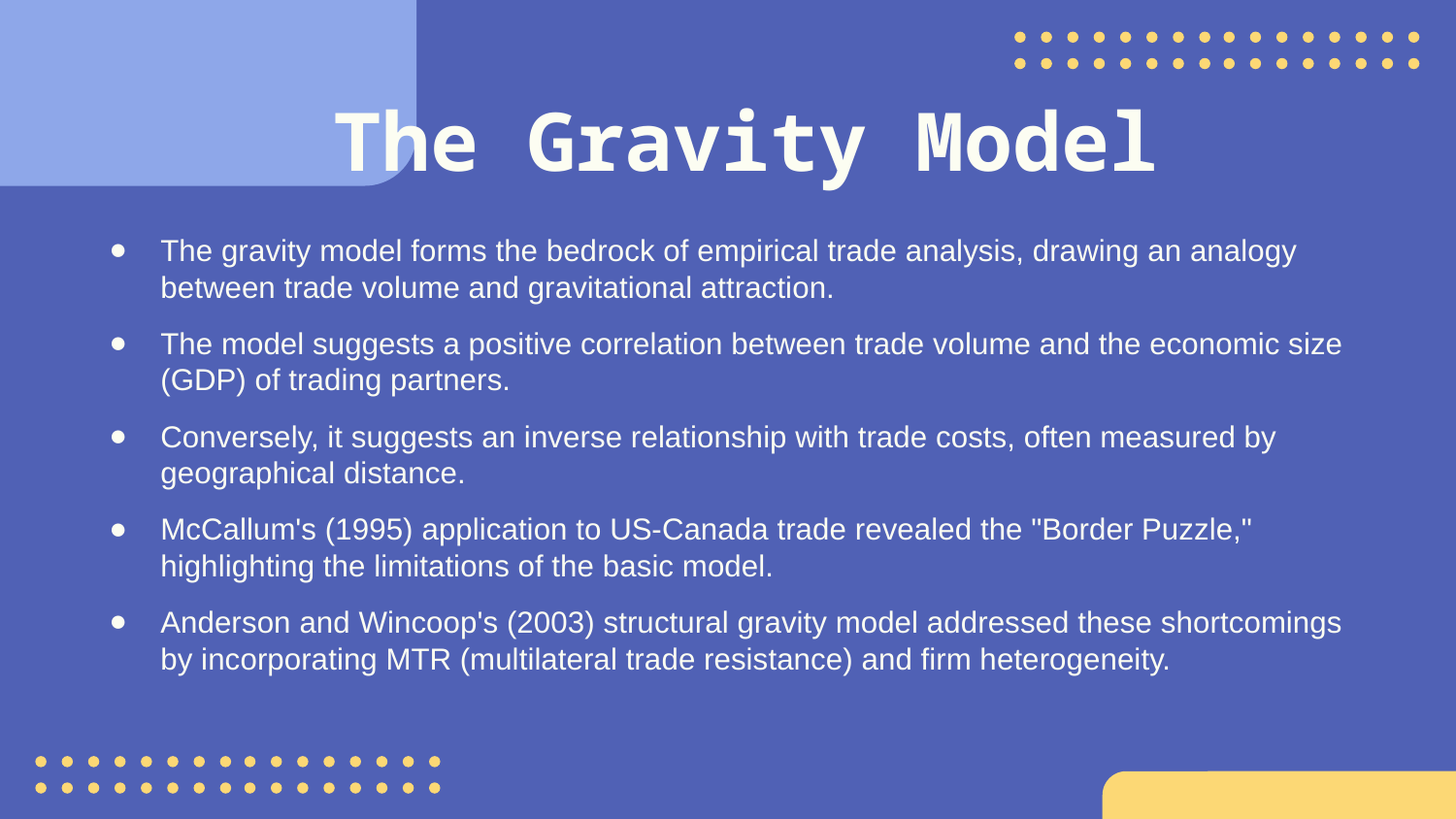

# The Gravity Model
The gravity model forms the bedrock of empirical trade analysis, drawing an analogy between trade volume and gravitational attraction.
The model suggests a positive correlation between trade volume and the economic size (GDP) of trading partners.
Conversely, it suggests an inverse relationship with trade costs, often measured by geographical distance.
McCallum's (1995) application to US-Canada trade revealed the "Border Puzzle," highlighting the limitations of the basic model.
Anderson and Wincoop's (2003) structural gravity model addressed these shortcomings by incorporating MTR (multilateral trade resistance) and firm heterogeneity.